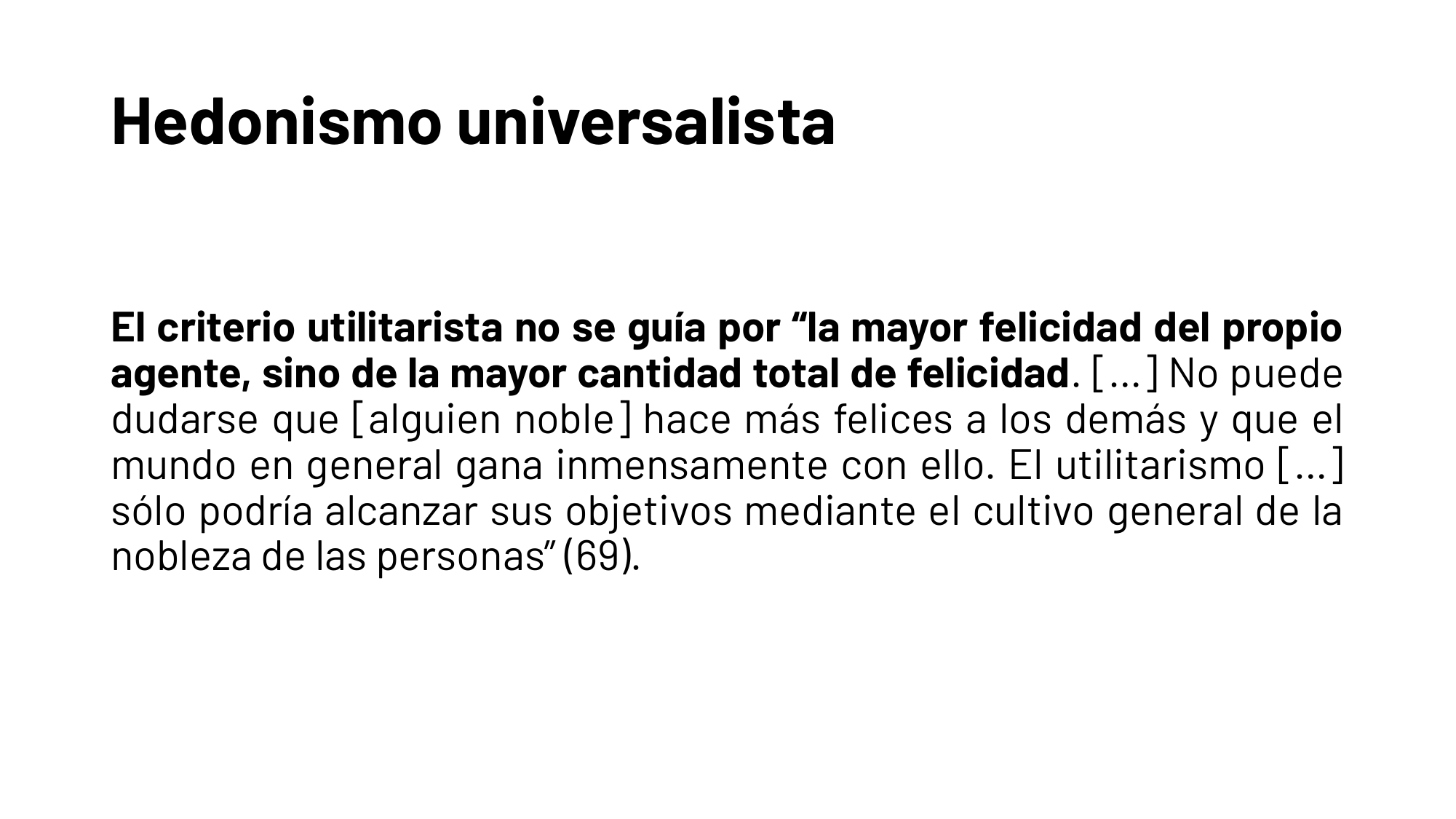

# Hedonismo universalista
El criterio utilitarista no se guía por “la mayor felicidad del propio agente, sino de la mayor cantidad total de felicidad. […] No puede dudarse que [alguien noble] hace más felices a los demás y que el mundo en general gana inmensamente con ello. El utilitarismo […] sólo podría alcanzar sus objetivos mediante el cultivo general de la nobleza de las personas” (69).